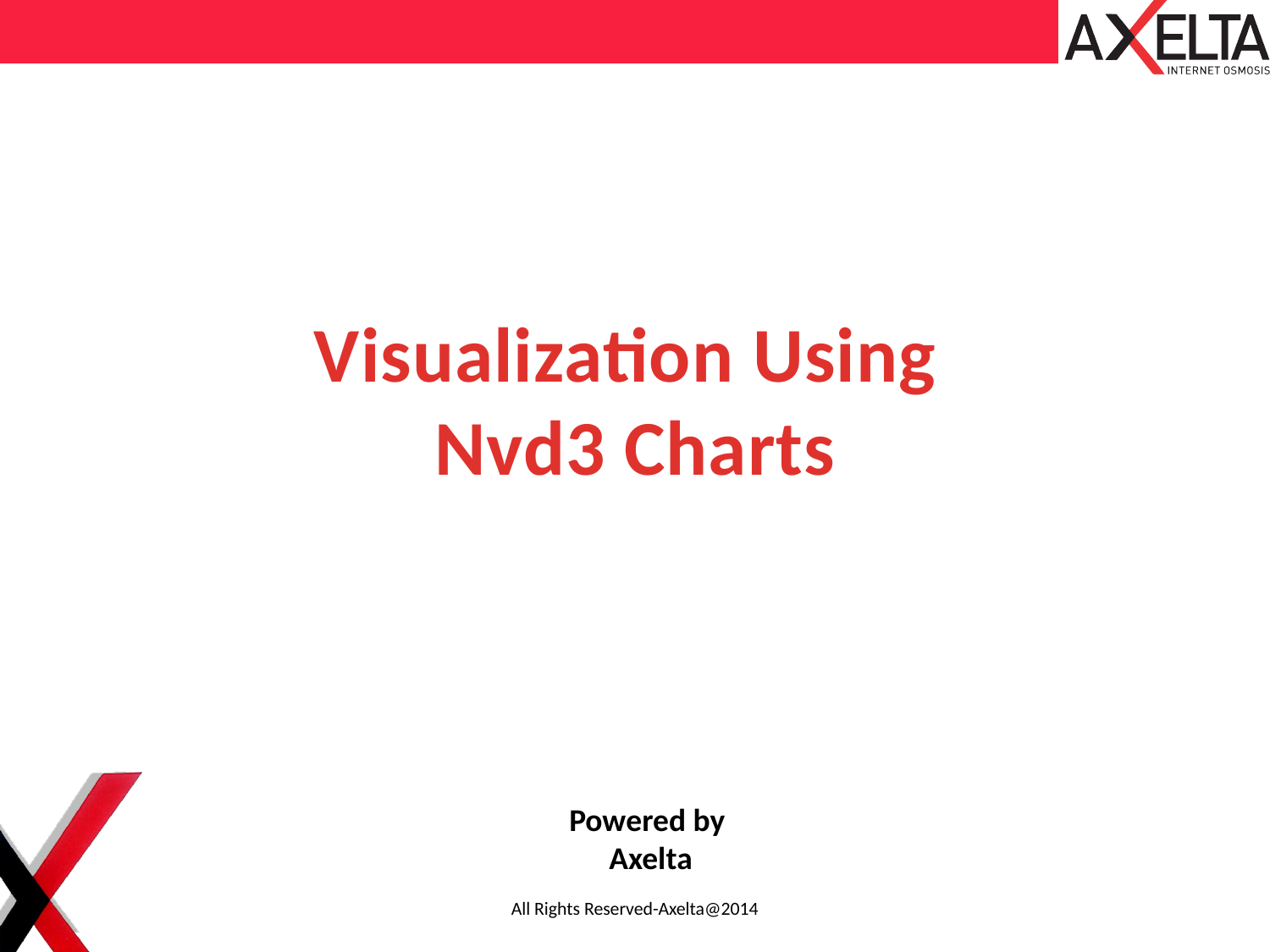

# Visualization Using Nvd3 Charts

All Rights Reserved-Axelta@2014